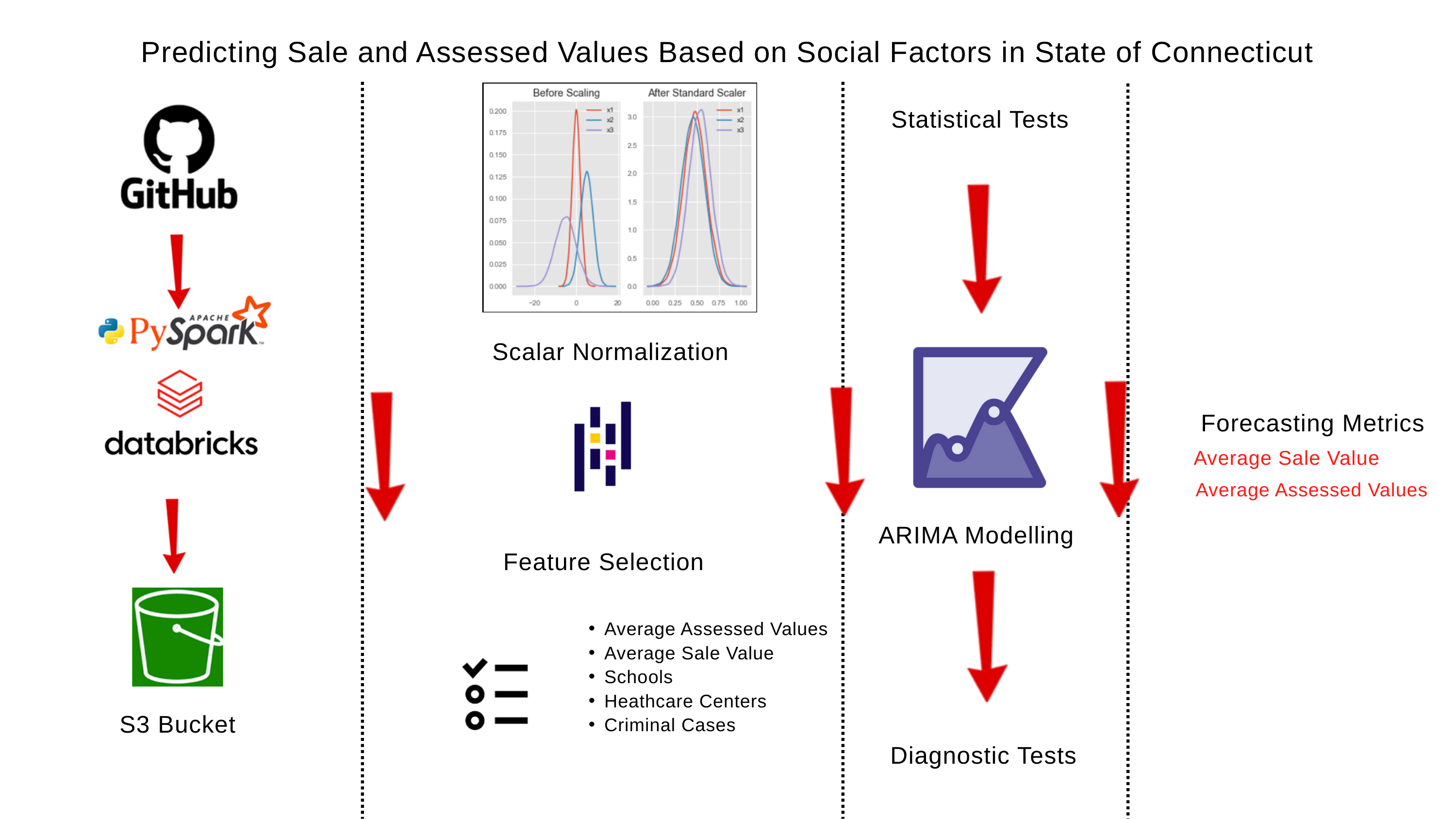

Predicting Sale and Assessed Values Based on Social Factors in State of Connecticut

Statistical Tests

Scalar Normalization

Forecasting Metrics
Average Sale Value
Average Assessed Values

ARIMA Modelling
Feature Selection

Average Assessed Values
Average Sale Value
Schools
Heathcare Centers
Criminal Cases

S3 Bucket
Diagnostic Tests